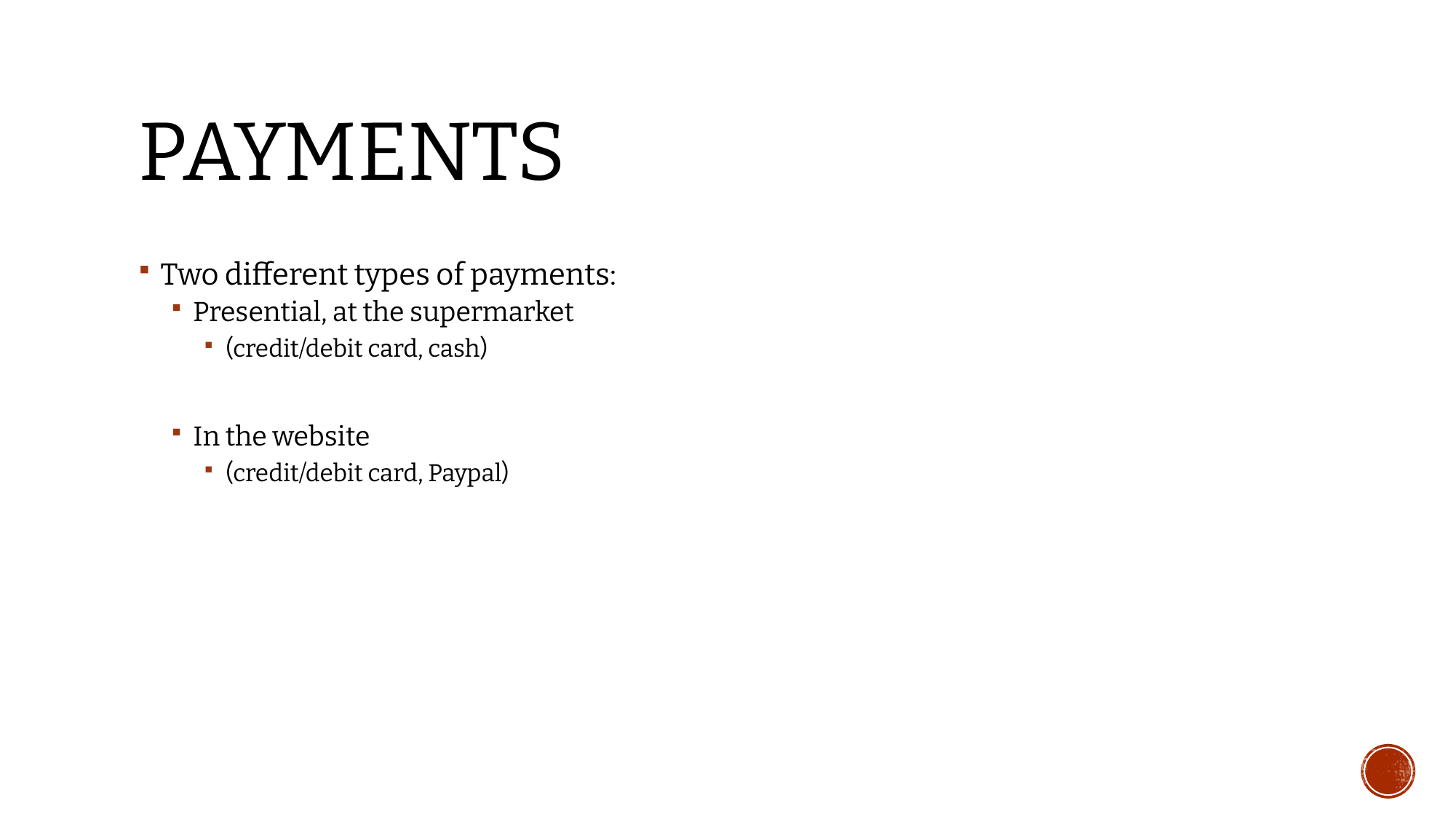

# Payments
Two different types of payments:
Presential, at the supermarket
(credit/debit card, cash)

In the website
(credit/debit card, Paypal)